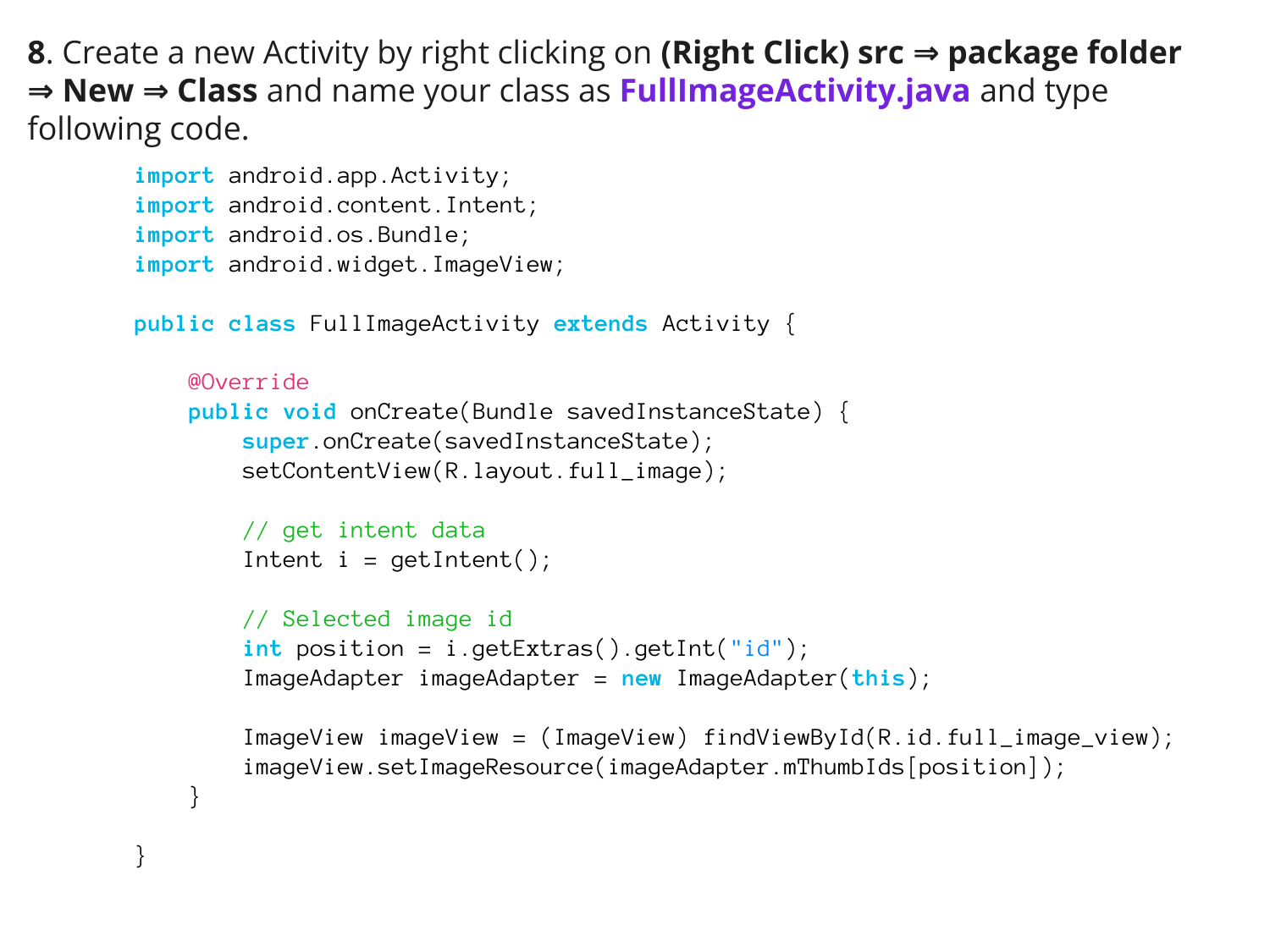

8. Create a new Activity by right clicking on (Right Click) src ⇒ package folder ⇒ New ⇒ Class and name your class as FullImageActivity.java and type following code.
import android.app.Activity;
import android.content.Intent;
import android.os.Bundle;
import android.widget.ImageView;

public class FullImageActivity extends Activity {

    @Override
    public void onCreate(Bundle savedInstanceState) {
        super.onCreate(savedInstanceState);
        setContentView(R.layout.full_image);

        // get intent data
        Intent i = getIntent();

        // Selected image id
        int position = i.getExtras().getInt("id");
        ImageAdapter imageAdapter = new ImageAdapter(this);

        ImageView imageView = (ImageView) findViewById(R.id.full_image_view);
        imageView.setImageResource(imageAdapter.mThumbIds[position]);
    }

}